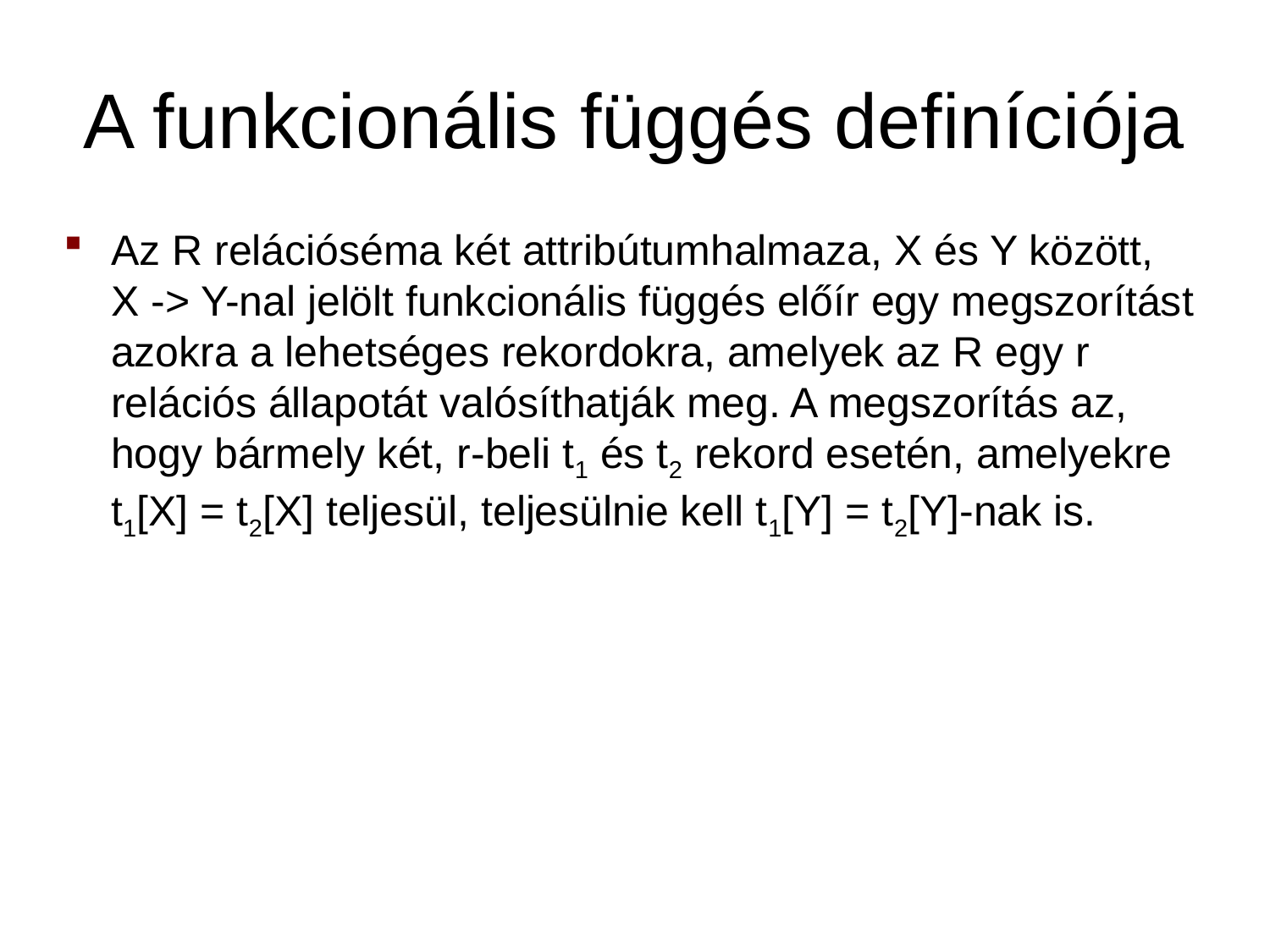

# A funkcionális függés definíciója
Az R relációséma két attribútumhalmaza, X és Y között,
X -> Y-nal jelölt funkcionális függés előír egy megszorítást azokra a lehetséges rekordokra, amelyek az R egy r relációs állapotát valósíthatják meg. A megszorítás az, hogy bármely két, r-beli t1 és t2 rekord esetén, amelyekre t1[X] = t2[X] teljesül, teljesülnie kell t1[Y] = t2[Y]-nak is.